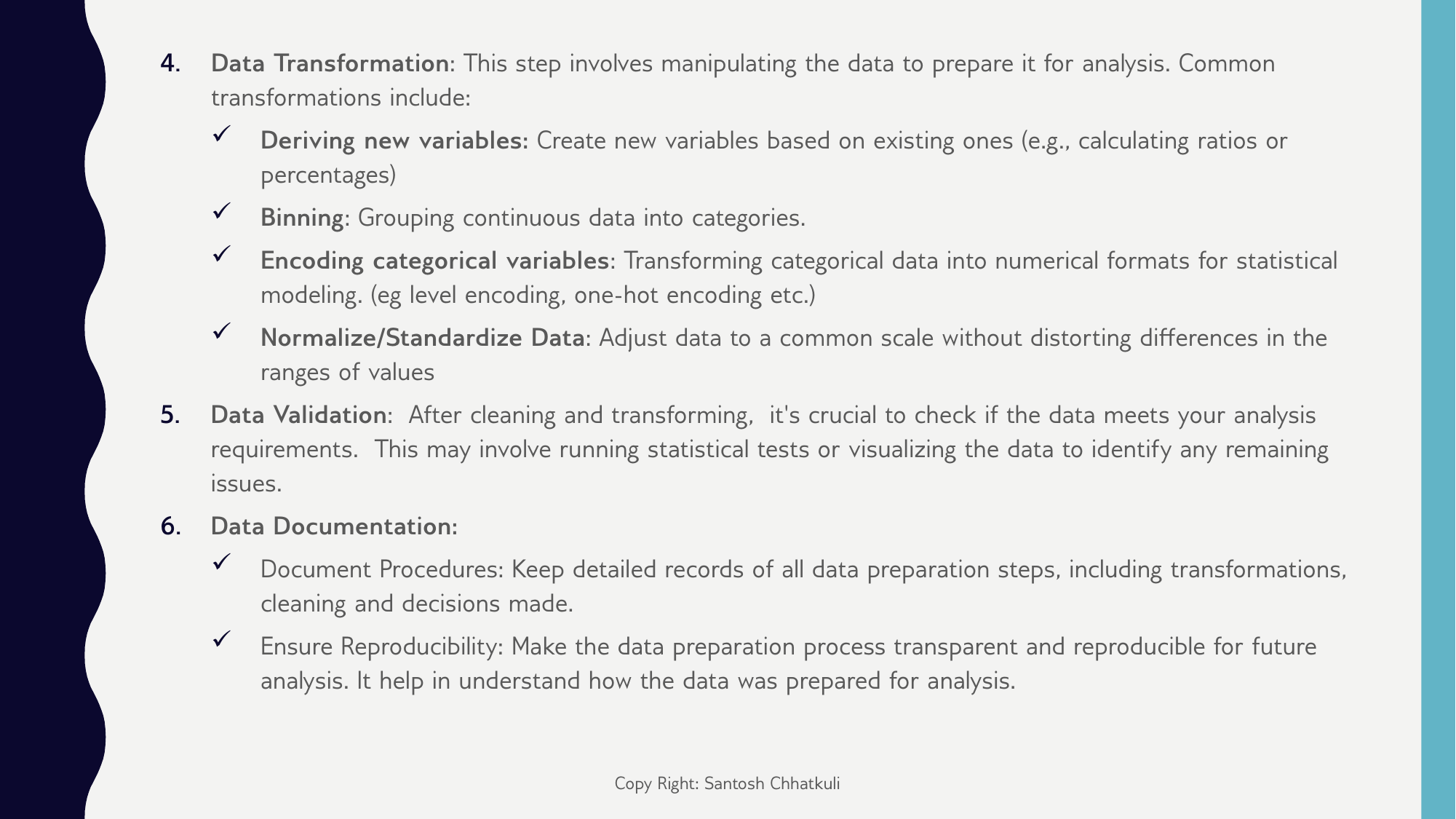

Data Transformation: This step involves manipulating the data to prepare it for analysis. Common transformations include:
Deriving new variables: Create new variables based on existing ones (e.g., calculating ratios or percentages)
Binning: Grouping continuous data into categories.
Encoding categorical variables: Transforming categorical data into numerical formats for statistical modeling. (eg level encoding, one-hot encoding etc.)
Normalize/Standardize Data: Adjust data to a common scale without distorting differences in the ranges of values
Data Validation:  After cleaning and transforming,  it's crucial to check if the data meets your analysis requirements.  This may involve running statistical tests or visualizing the data to identify any remaining issues.
Data Documentation:
Document Procedures: Keep detailed records of all data preparation steps, including transformations, cleaning and decisions made.
Ensure Reproducibility: Make the data preparation process transparent and reproducible for future analysis. It help in understand how the data was prepared for analysis.
Copy Right: Santosh Chhatkuli